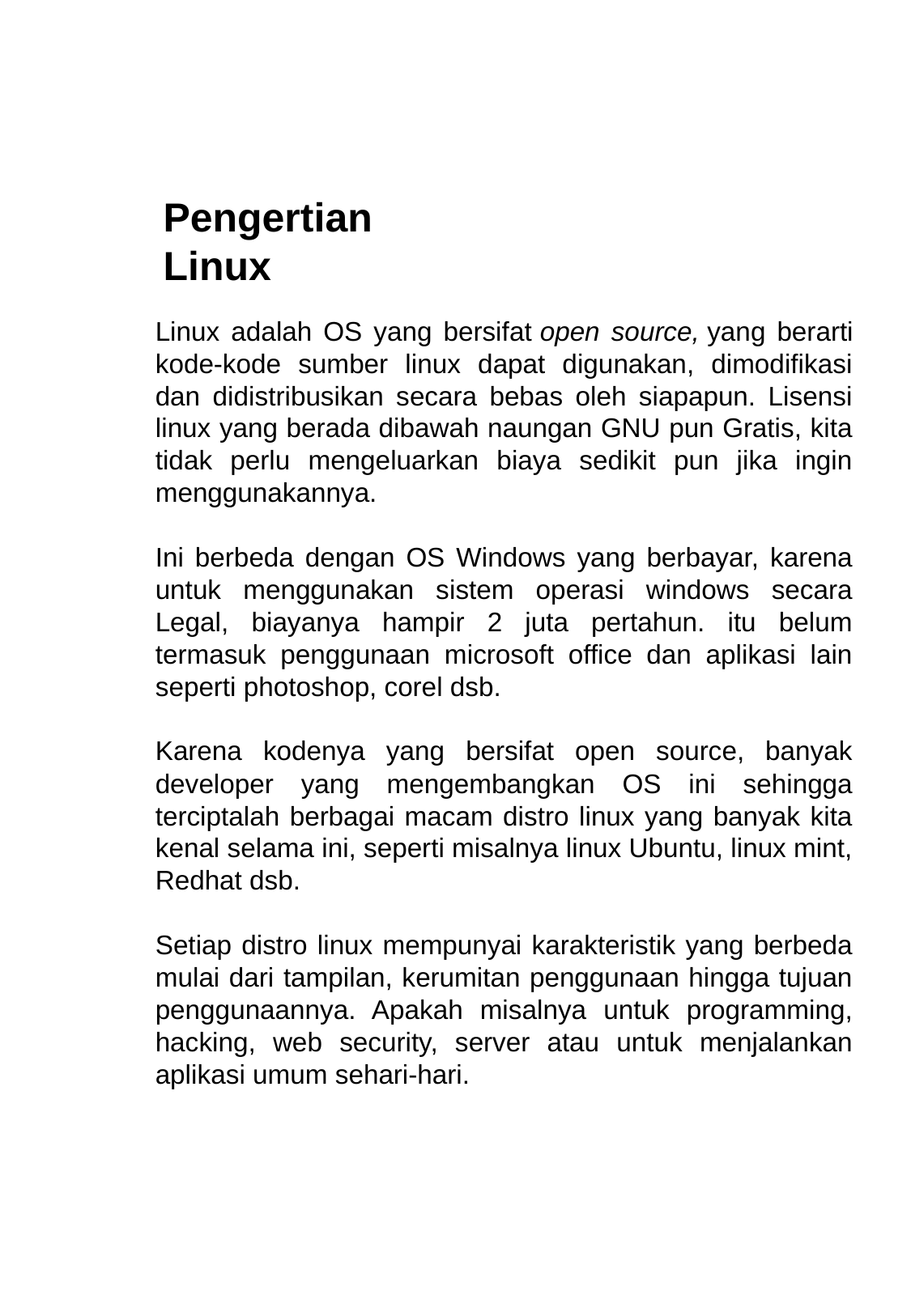

Pengertian Linux

Linux adalah OS yang bersifat open source, yang berarti kode-kode sumber linux dapat digunakan, dimodifikasi dan didistribusikan secara bebas oleh siapapun. Lisensi linux yang berada dibawah naungan GNU pun Gratis, kita tidak perlu mengeluarkan biaya sedikit pun jika ingin menggunakannya.

Ini berbeda dengan OS Windows yang berbayar, karena untuk menggunakan sistem operasi windows secara Legal, biayanya hampir 2 juta pertahun. itu belum termasuk penggunaan microsoft office dan aplikasi lain seperti photoshop, corel dsb.

Karena kodenya yang bersifat open source, banyak developer yang mengembangkan OS ini sehingga terciptalah berbagai macam distro linux yang banyak kita kenal selama ini, seperti misalnya linux Ubuntu, linux mint, Redhat dsb.

Setiap distro linux mempunyai karakteristik yang berbeda mulai dari tampilan, kerumitan penggunaan hingga tujuan penggunaannya. Apakah misalnya untuk programming, hacking, web security, server atau untuk menjalankan aplikasi umum sehari-hari.